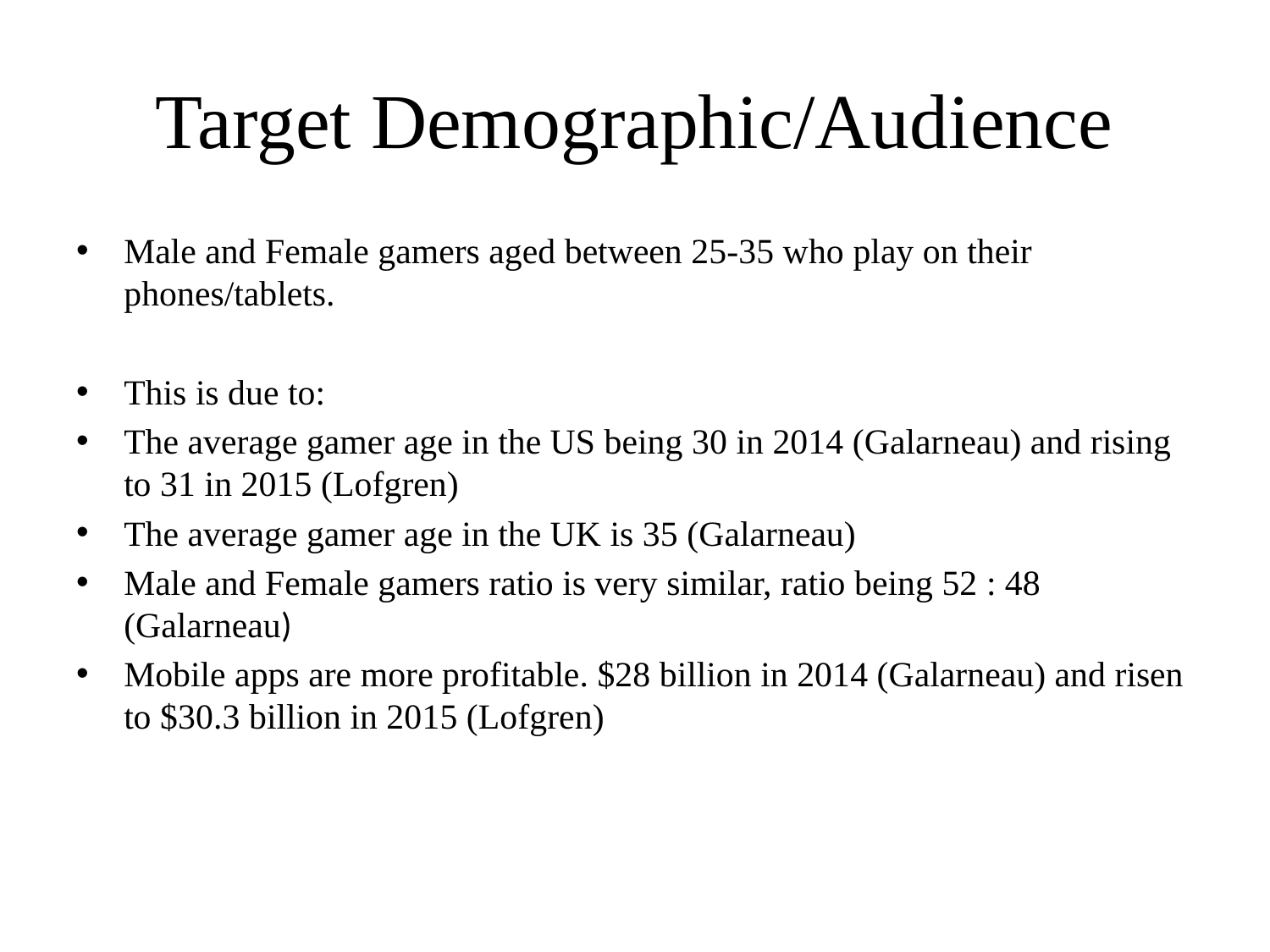

# Target Demographic/Audience
Male and Female gamers aged between 25-35 who play on their phones/tablets.

This is due to:
The average gamer age in the US being 30 in 2014 (Galarneau) and rising to 31 in 2015 (Lofgren)
The average gamer age in the UK is 35 (Galarneau)
Male and Female gamers ratio is very similar, ratio being 52 : 48 (Galarneau)
Mobile apps are more profitable. $28 billion in 2014 (Galarneau) and risen to $30.3 billion in 2015 (Lofgren)